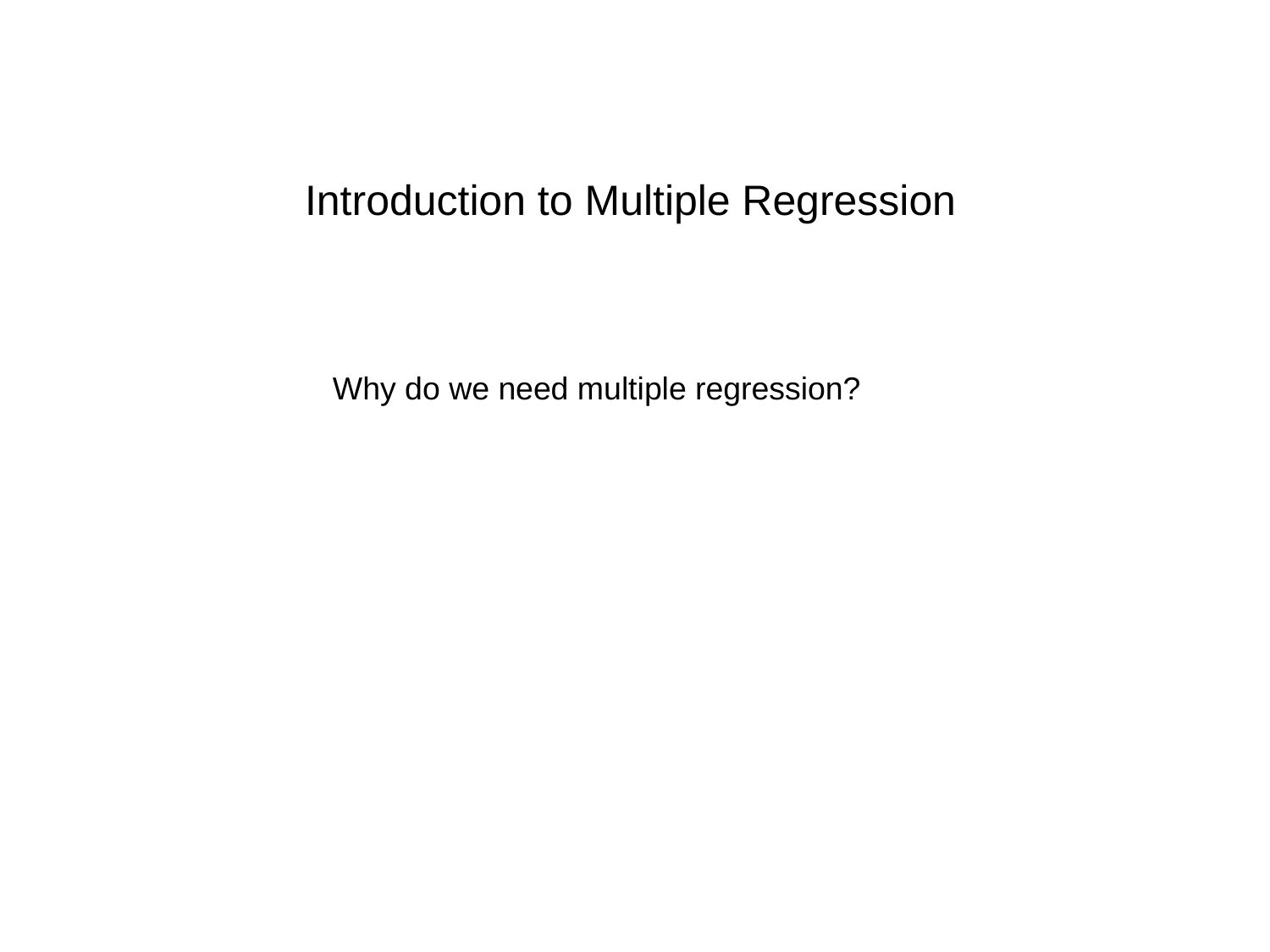

Introduction to Multiple Regression
Why do we need multiple regression?